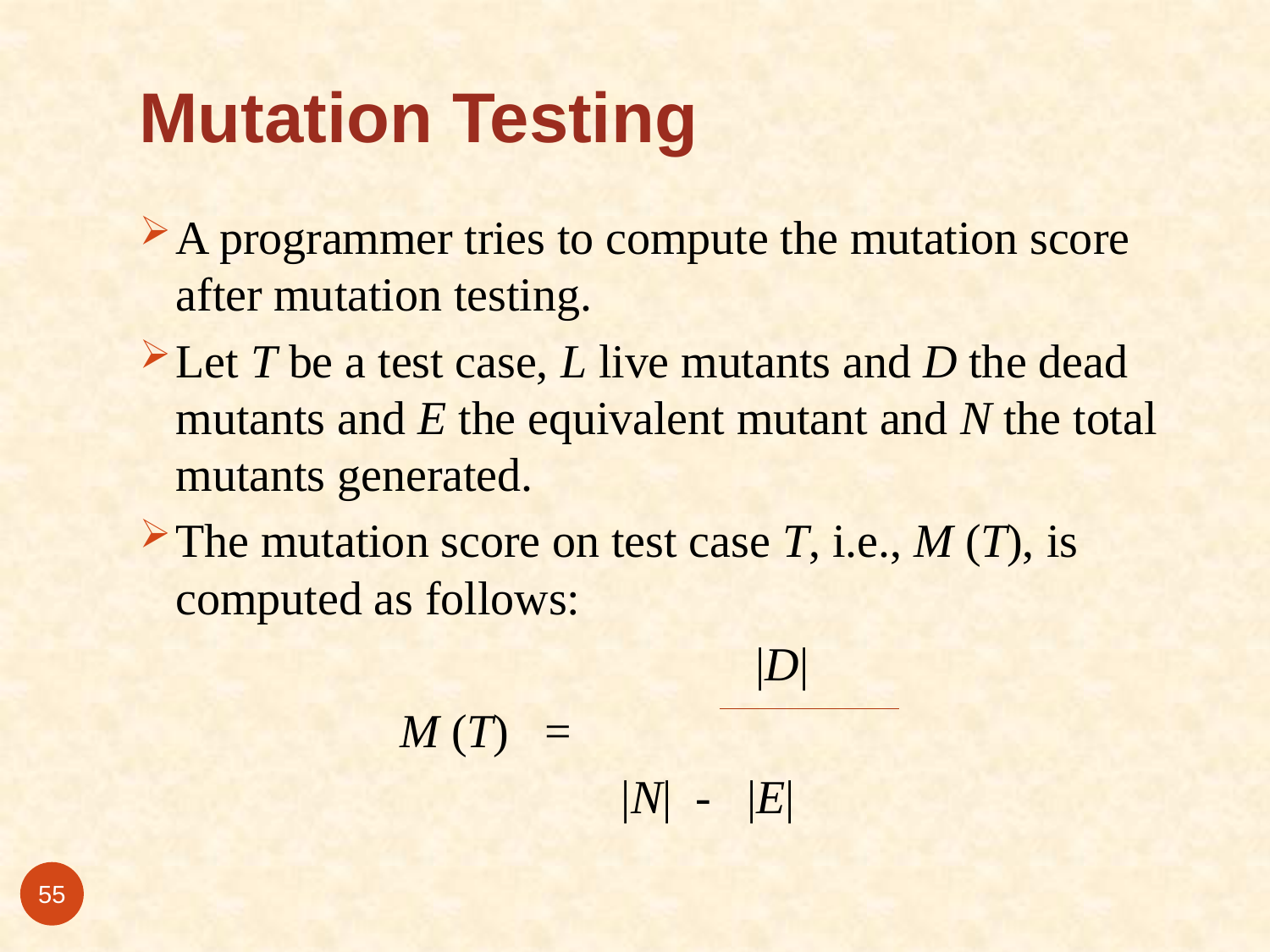

# Mutation Testing
A programmer tries to compute the mutation score after mutation testing.
Let T be a test case, L live mutants and D the dead mutants and E the equivalent mutant and N the total mutants generated.
The mutation score on test case T, i.e., M (T), is computed as follows:
                                                    |D|
                      M (T)   =
                 		                 |N|  -   |E|

55